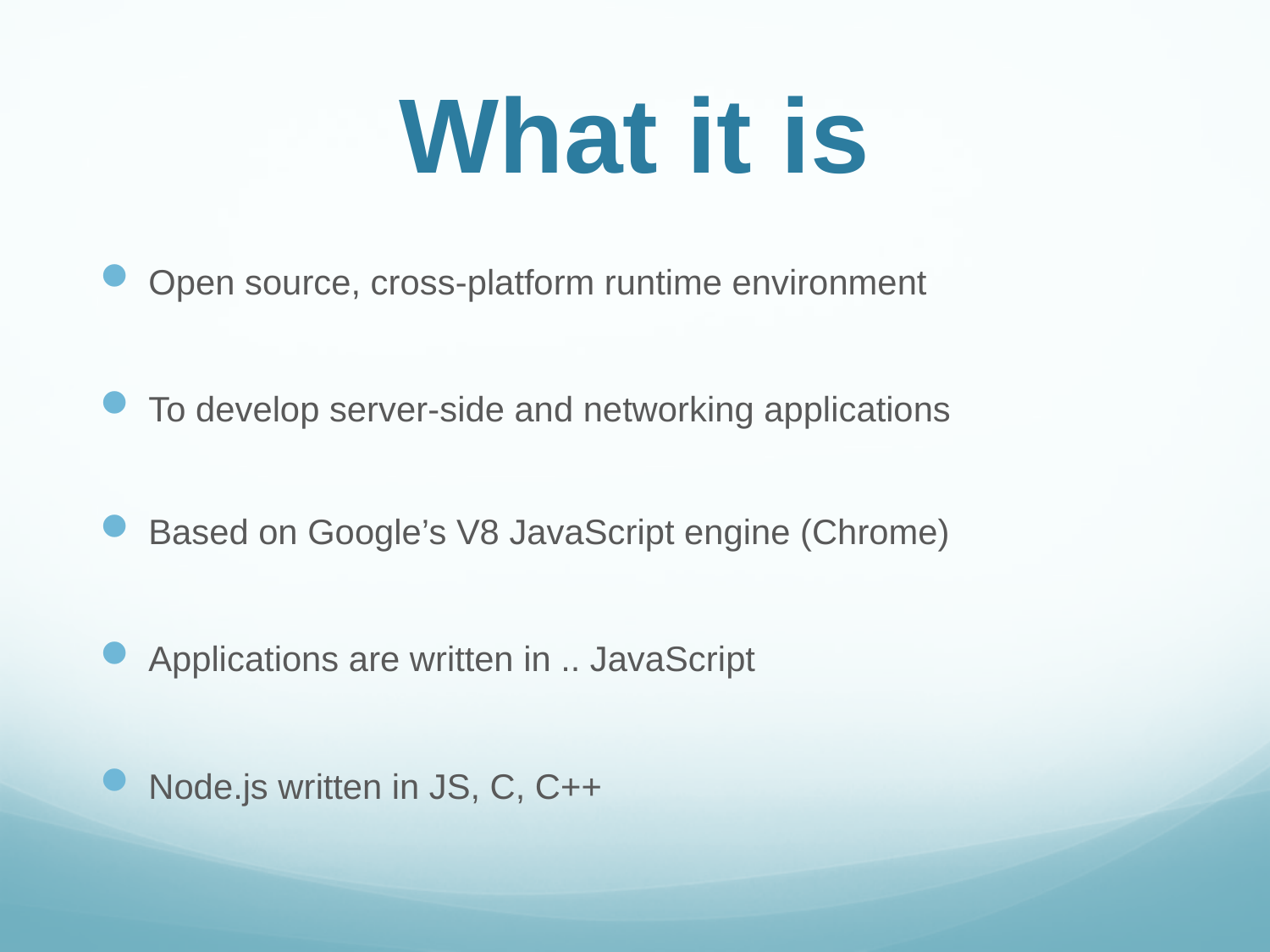

# What it is
Open source, cross-platform runtime environment

To develop server-side and networking applications

Based on Google’s V8 JavaScript engine (Chrome)

Applications are written in .. JavaScript

Node.js written in JS, C, C++